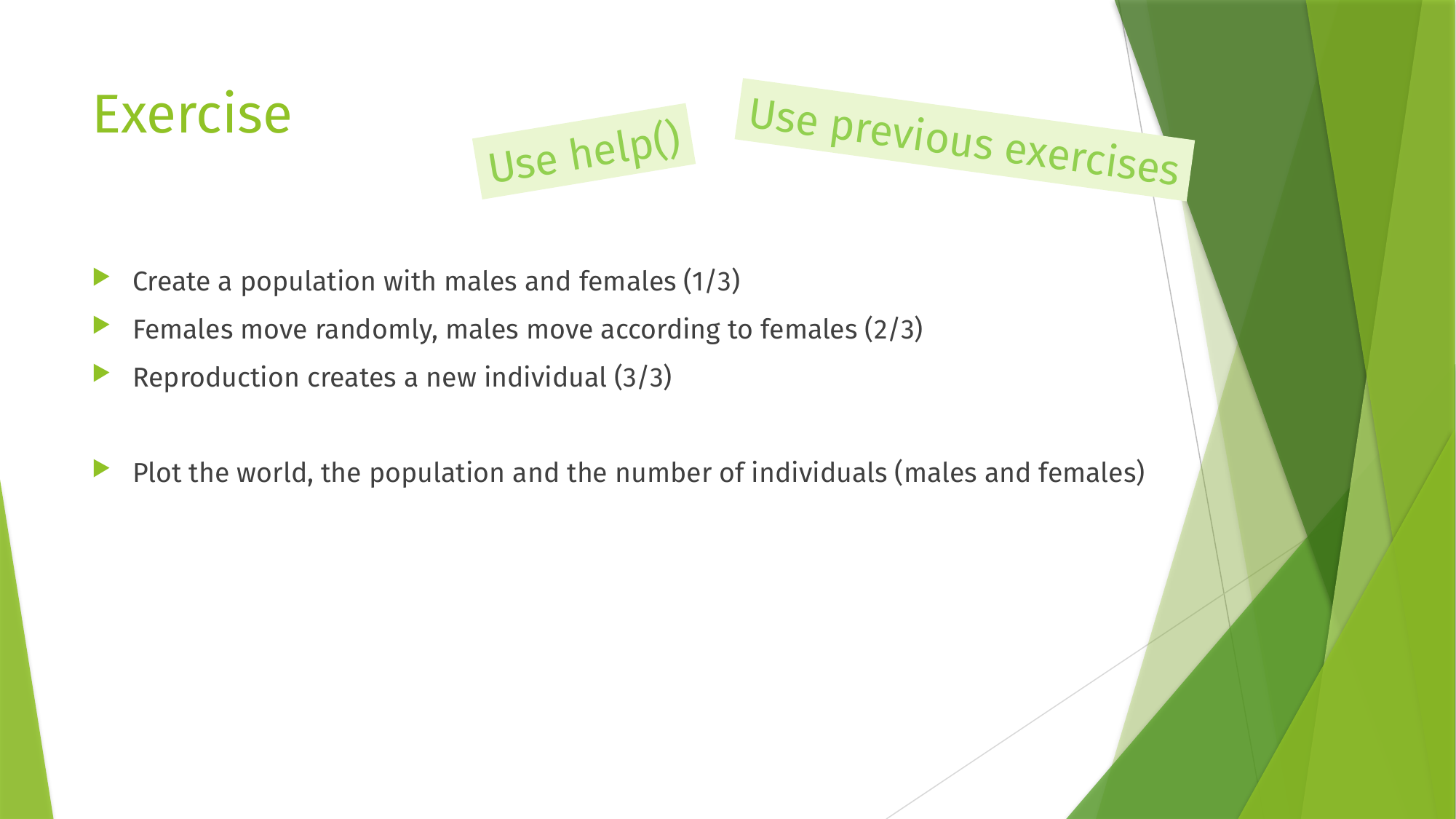

# Exercise
Use previous exercises
Use help()
Create a population with males and females (1/3)
Females move randomly, males move according to females (2/3)
Reproduction creates a new individual (3/3)

Plot the world, the population and the number of individuals (males and females)